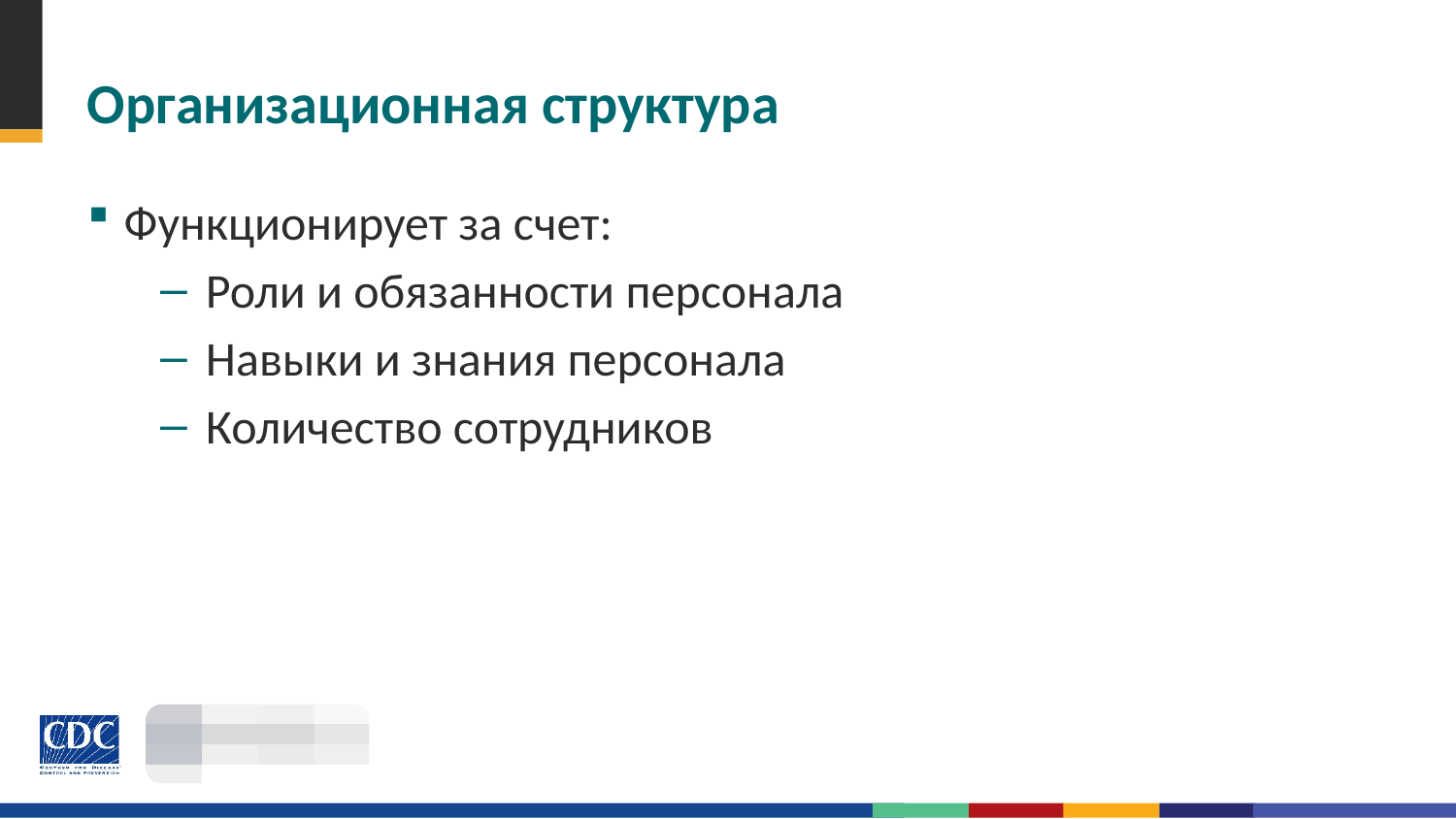

# Организационная структура
Функционирует за счет:
Роли и обязанности персонала
Навыки и знания персонала
Количество сотрудников